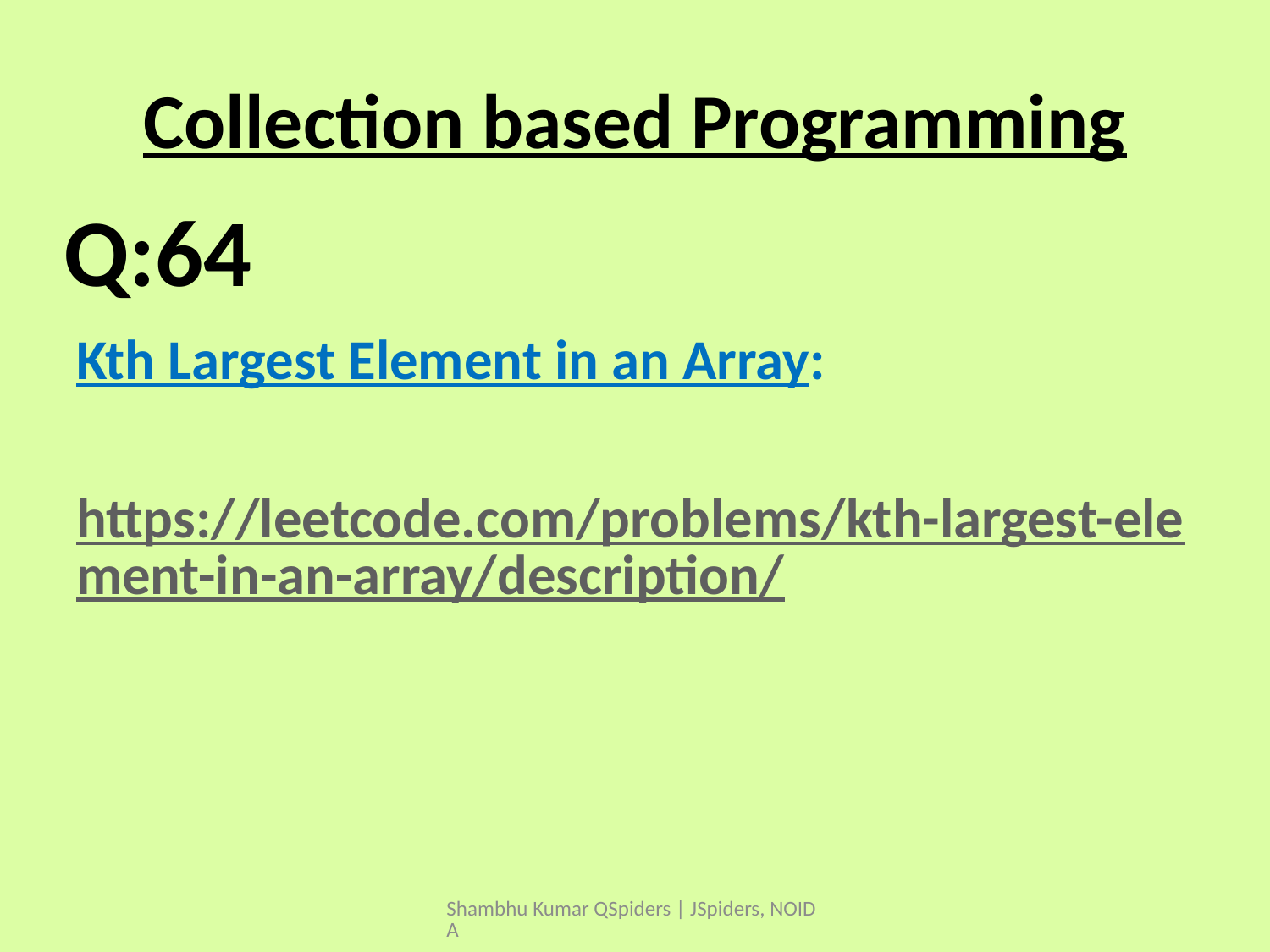

# Collection based Programming

Kth Largest Element in an Array:

https://leetcode.com/problems/kth-largest-element-in-an-array/description/
Q:64
Shambhu Kumar QSpiders | JSpiders, NOIDA